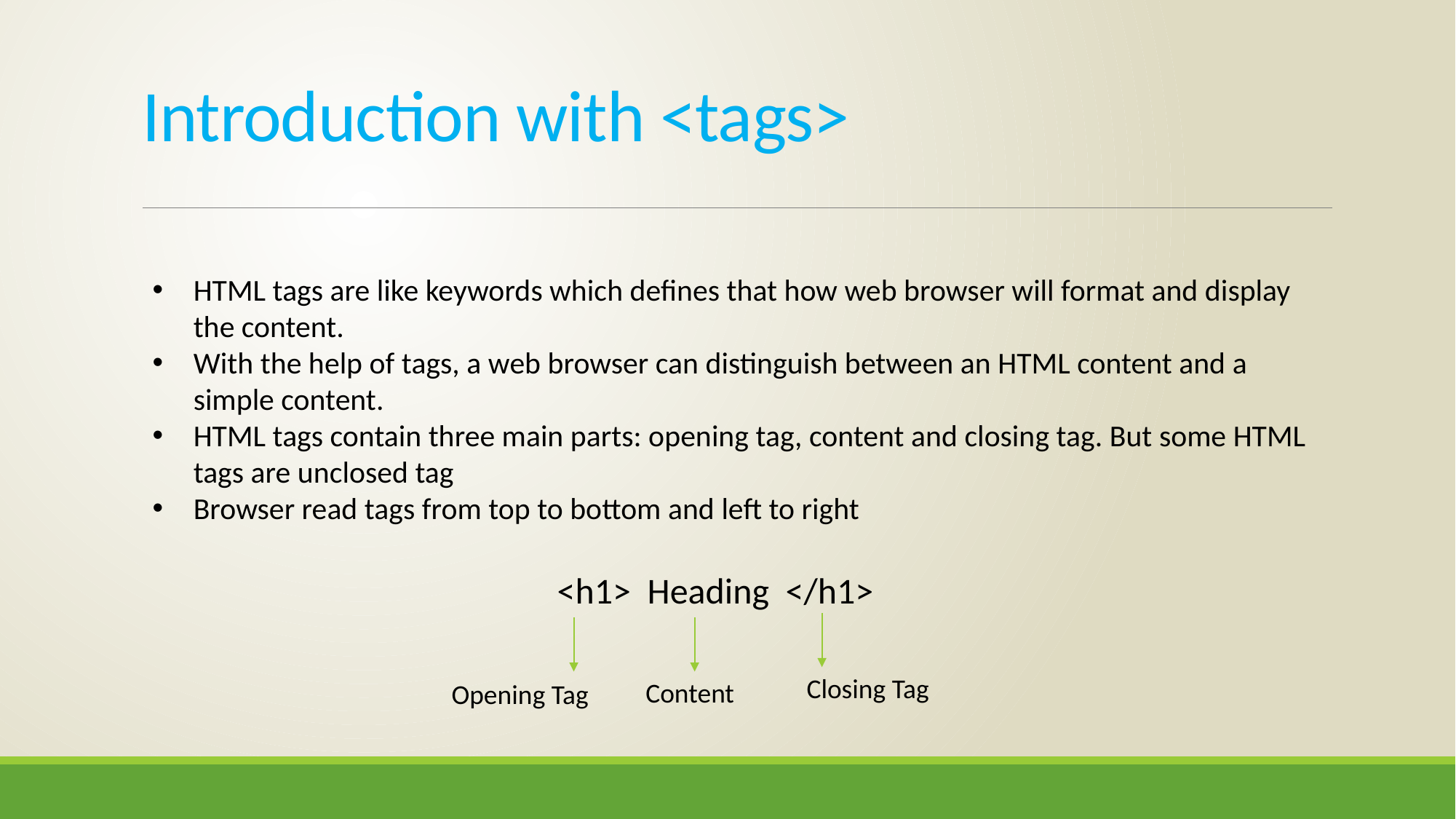

# Introduction with <tags>
HTML tags are like keywords which defines that how web browser will format and display the content.
With the help of tags, a web browser can distinguish between an HTML content and a simple content.
HTML tags contain three main parts: opening tag, content and closing tag. But some HTML tags are unclosed tag
Browser read tags from top to bottom and left to right

<h1>  Heading  </h1>
Closing Tag
Content
Opening Tag